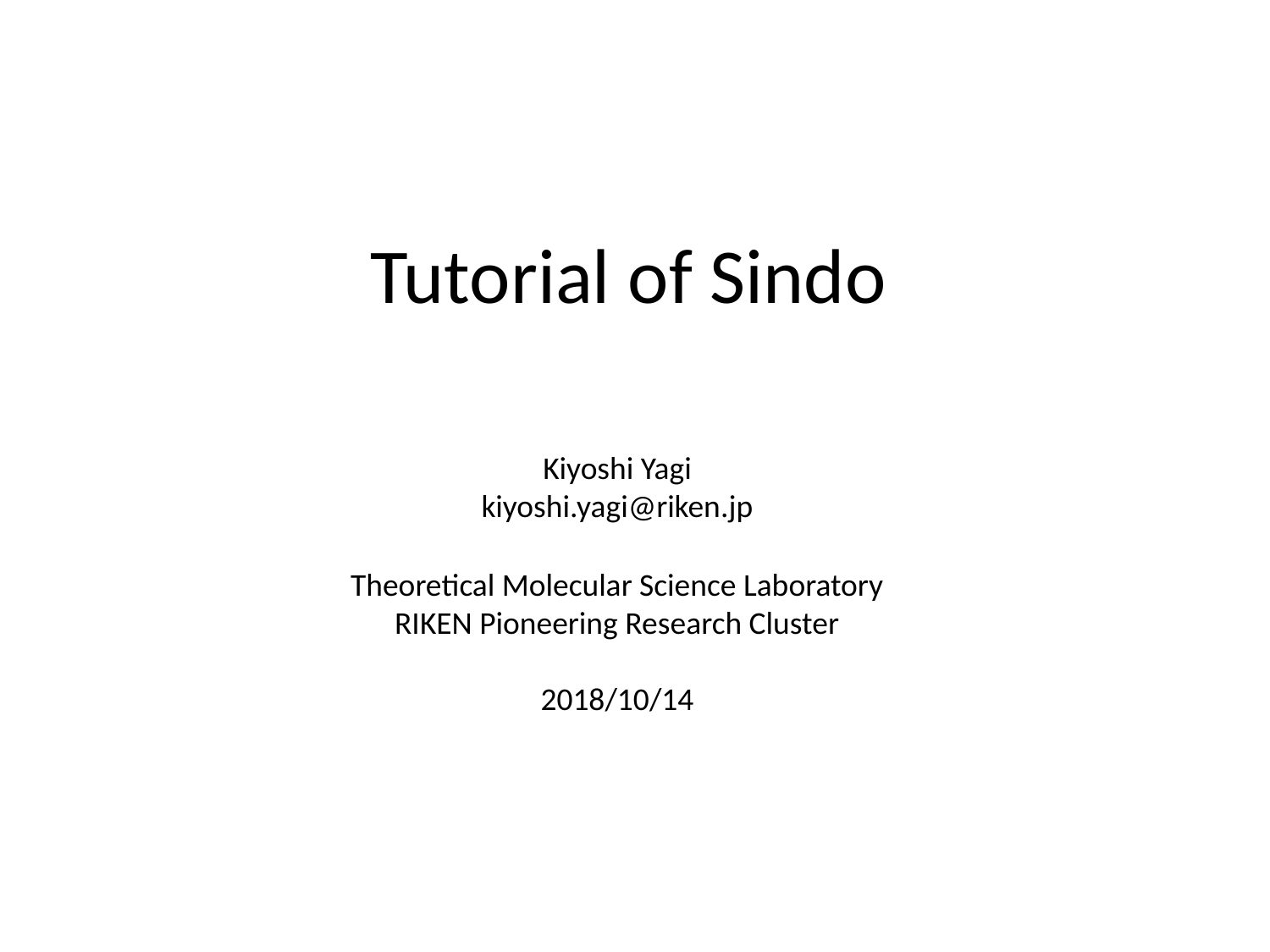

Tutorial of Sindo
Kiyoshi Yagi
kiyoshi.yagi@riken.jp
Theoretical Molecular Science Laboratory
RIKEN Pioneering Research Cluster

2018/10/14